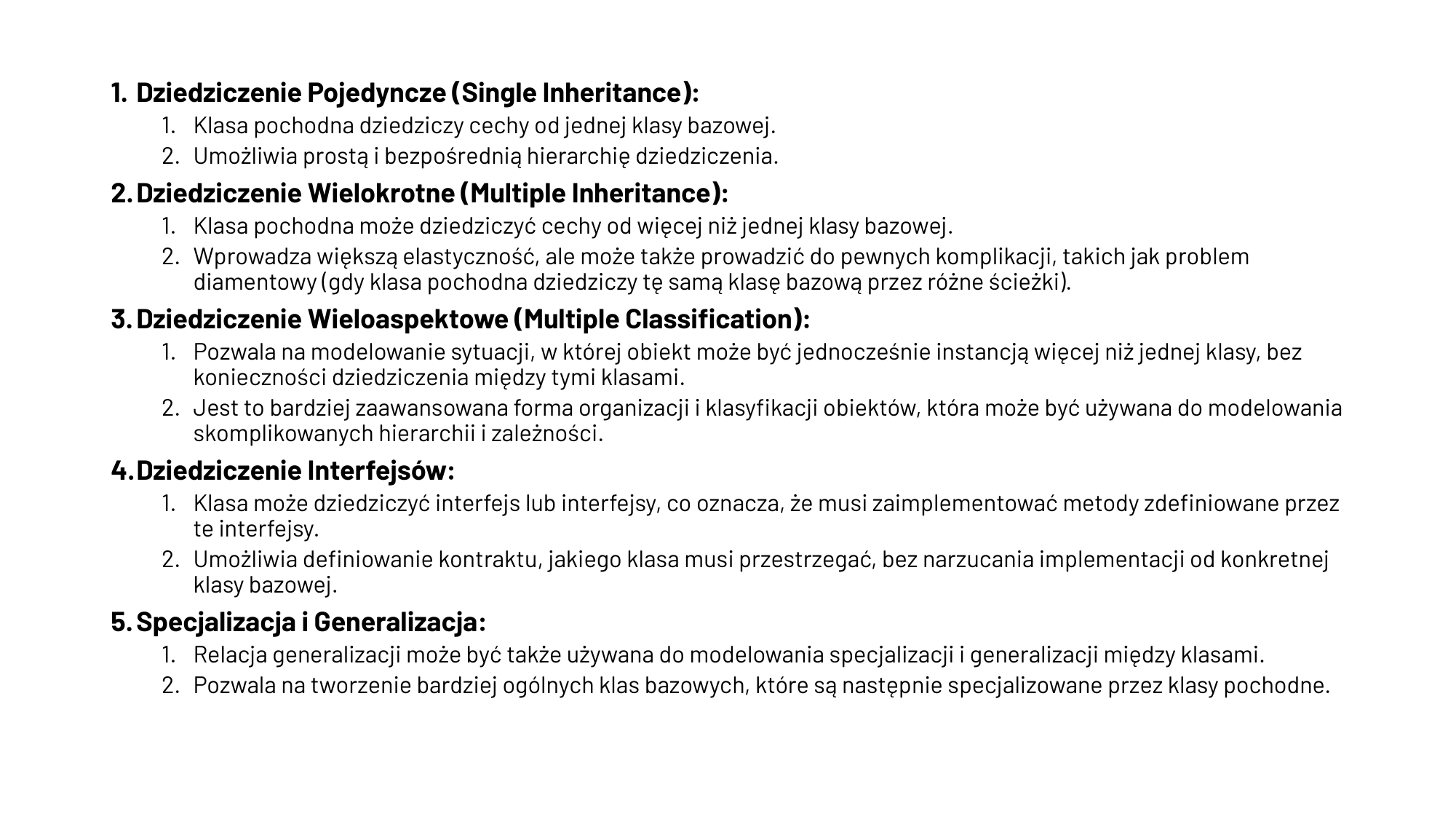

Dziedziczenie Pojedyncze (Single Inheritance):
Klasa pochodna dziedziczy cechy od jednej klasy bazowej.
Umożliwia prostą i bezpośrednią hierarchię dziedziczenia.
Dziedziczenie Wielokrotne (Multiple Inheritance):
Klasa pochodna może dziedziczyć cechy od więcej niż jednej klasy bazowej.
Wprowadza większą elastyczność, ale może także prowadzić do pewnych komplikacji, takich jak problem diamentowy (gdy klasa pochodna dziedziczy tę samą klasę bazową przez różne ścieżki).
Dziedziczenie Wieloaspektowe (Multiple Classification):
Pozwala na modelowanie sytuacji, w której obiekt może być jednocześnie instancją więcej niż jednej klasy, bez konieczności dziedziczenia między tymi klasami.
Jest to bardziej zaawansowana forma organizacji i klasyfikacji obiektów, która może być używana do modelowania skomplikowanych hierarchii i zależności.
Dziedziczenie Interfejsów:
Klasa może dziedziczyć interfejs lub interfejsy, co oznacza, że musi zaimplementować metody zdefiniowane przez te interfejsy.
Umożliwia definiowanie kontraktu, jakiego klasa musi przestrzegać, bez narzucania implementacji od konkretnej klasy bazowej.
Specjalizacja i Generalizacja:
Relacja generalizacji może być także używana do modelowania specjalizacji i generalizacji między klasami.
Pozwala na tworzenie bardziej ogólnych klas bazowych, które są następnie specjalizowane przez klasy pochodne.